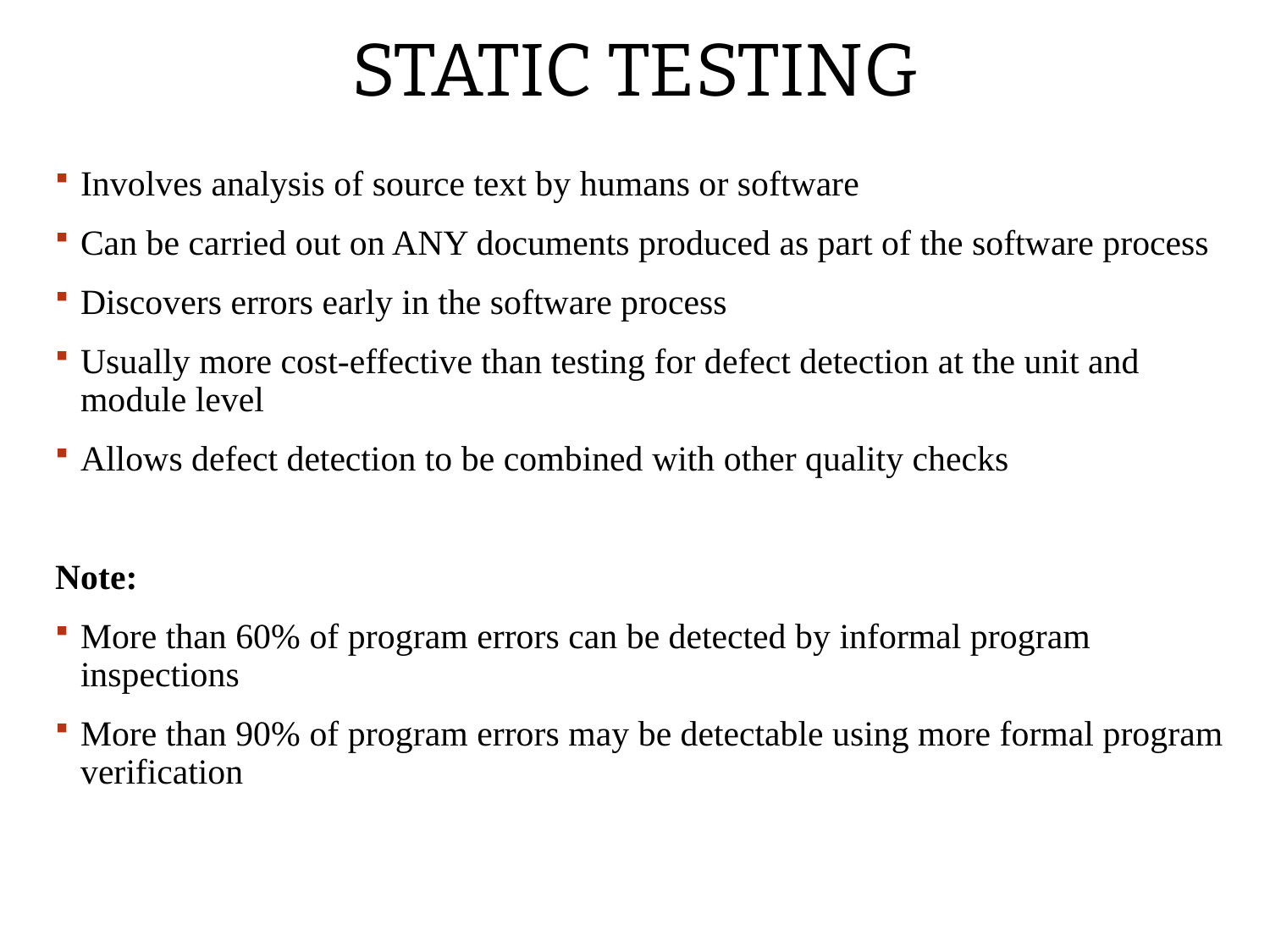

# Static testing
Involves analysis of source text by humans or software
Can be carried out on ANY documents produced as part of the software process
Discovers errors early in the software process
Usually more cost-effective than testing for defect detection at the unit and module level
Allows defect detection to be combined with other quality checks

Note:
More than 60% of program errors can be detected by informal program inspections
More than 90% of program errors may be detectable using more formal program verification